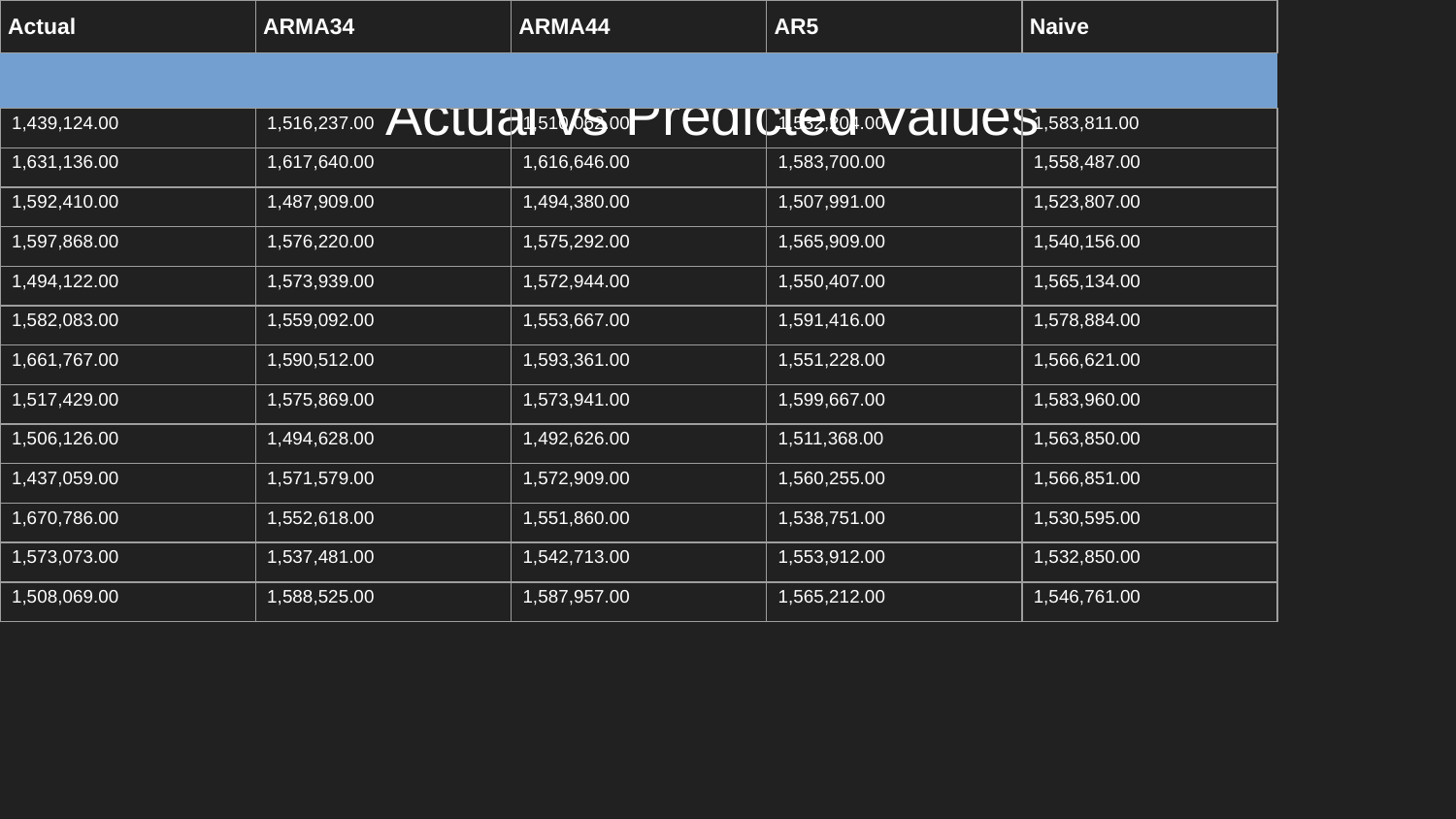

# Actual vs Predicted Values

| Actual | ARMA34 | ARMA44 | AR5 | Naive |
| --- | --- | --- | --- | --- |
|  |  |  |  |  |
| 1,439,124.00 | 1,516,237.00 | 1,510,062.00 | 1,532,204.00 | 1,583,811.00 |
| 1,631,136.00 | 1,617,640.00 | 1,616,646.00 | 1,583,700.00 | 1,558,487.00 |
| 1,592,410.00 | 1,487,909.00 | 1,494,380.00 | 1,507,991.00 | 1,523,807.00 |
| 1,597,868.00 | 1,576,220.00 | 1,575,292.00 | 1,565,909.00 | 1,540,156.00 |
| 1,494,122.00 | 1,573,939.00 | 1,572,944.00 | 1,550,407.00 | 1,565,134.00 |
| 1,582,083.00 | 1,559,092.00 | 1,553,667.00 | 1,591,416.00 | 1,578,884.00 |
| 1,661,767.00 | 1,590,512.00 | 1,593,361.00 | 1,551,228.00 | 1,566,621.00 |
| 1,517,429.00 | 1,575,869.00 | 1,573,941.00 | 1,599,667.00 | 1,583,960.00 |
| 1,506,126.00 | 1,494,628.00 | 1,492,626.00 | 1,511,368.00 | 1,563,850.00 |
| 1,437,059.00 | 1,571,579.00 | 1,572,909.00 | 1,560,255.00 | 1,566,851.00 |
| 1,670,786.00 | 1,552,618.00 | 1,551,860.00 | 1,538,751.00 | 1,530,595.00 |
| 1,573,073.00 | 1,537,481.00 | 1,542,713.00 | 1,553,912.00 | 1,532,850.00 |
| 1,508,069.00 | 1,588,525.00 | 1,587,957.00 | 1,565,212.00 | 1,546,761.00 |
| 1,493,660.00 | 1,483,456.00 | 1,480,479.00 | 1,511,619.00 | 1,547,247.00 |